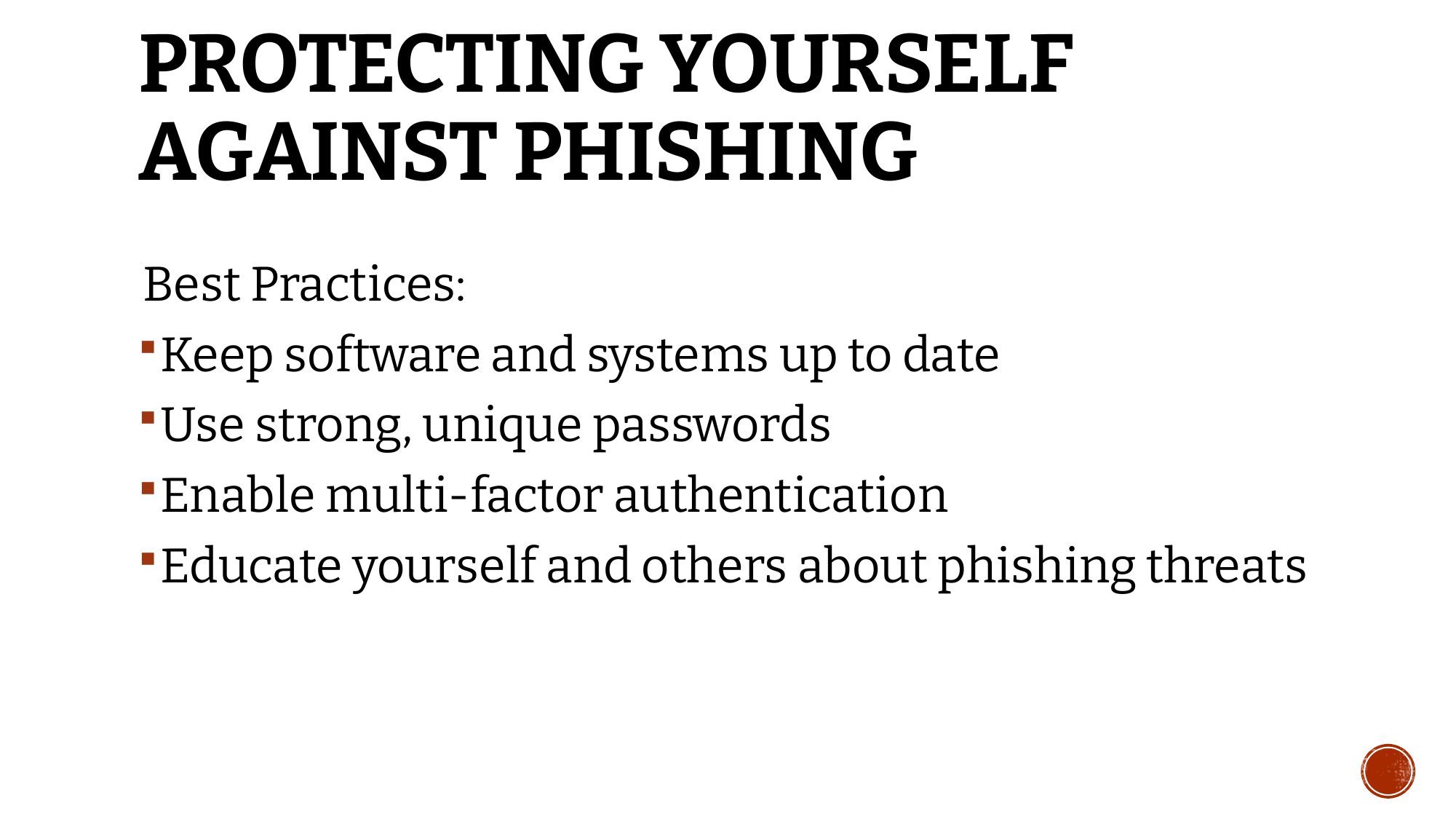

# Protecting Yourself Against Phishing

Best Practices:
Keep software and systems up to date
Use strong, unique passwords
Enable multi-factor authentication
Educate yourself and others about phishing threats